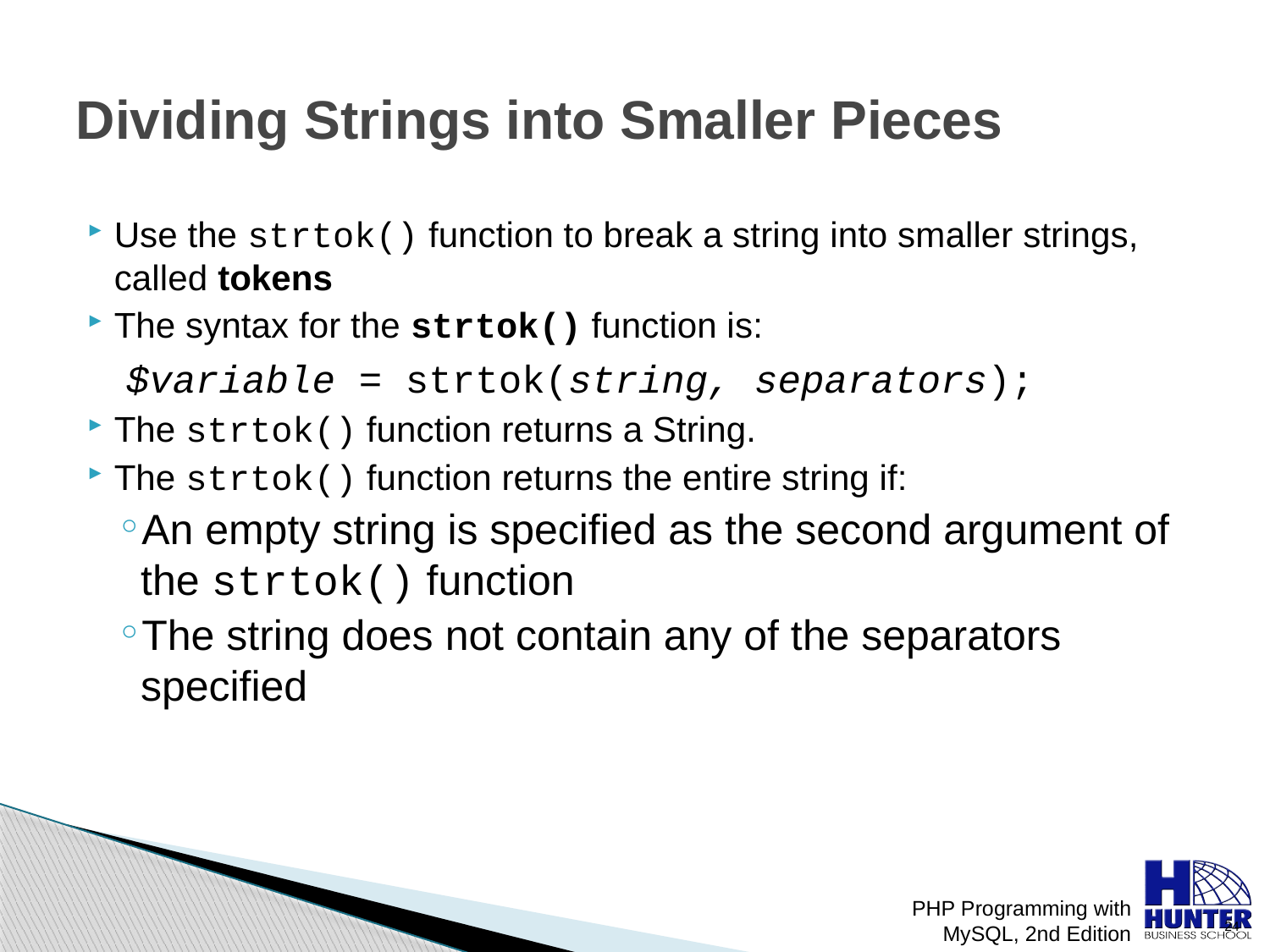

# Dividing Strings into Smaller Pieces
Use the strtok() function to break a string into smaller strings, called tokens
The syntax for the strtok() function is:
	 $variable = strtok(string, separators);
The strtok() function returns a String.
The strtok() function returns the entire string if:
An empty string is specified as the second argument of the strtok() function
The string does not contain any of the separators specified
PHP Programming with MySQL, 2nd Edition
 24